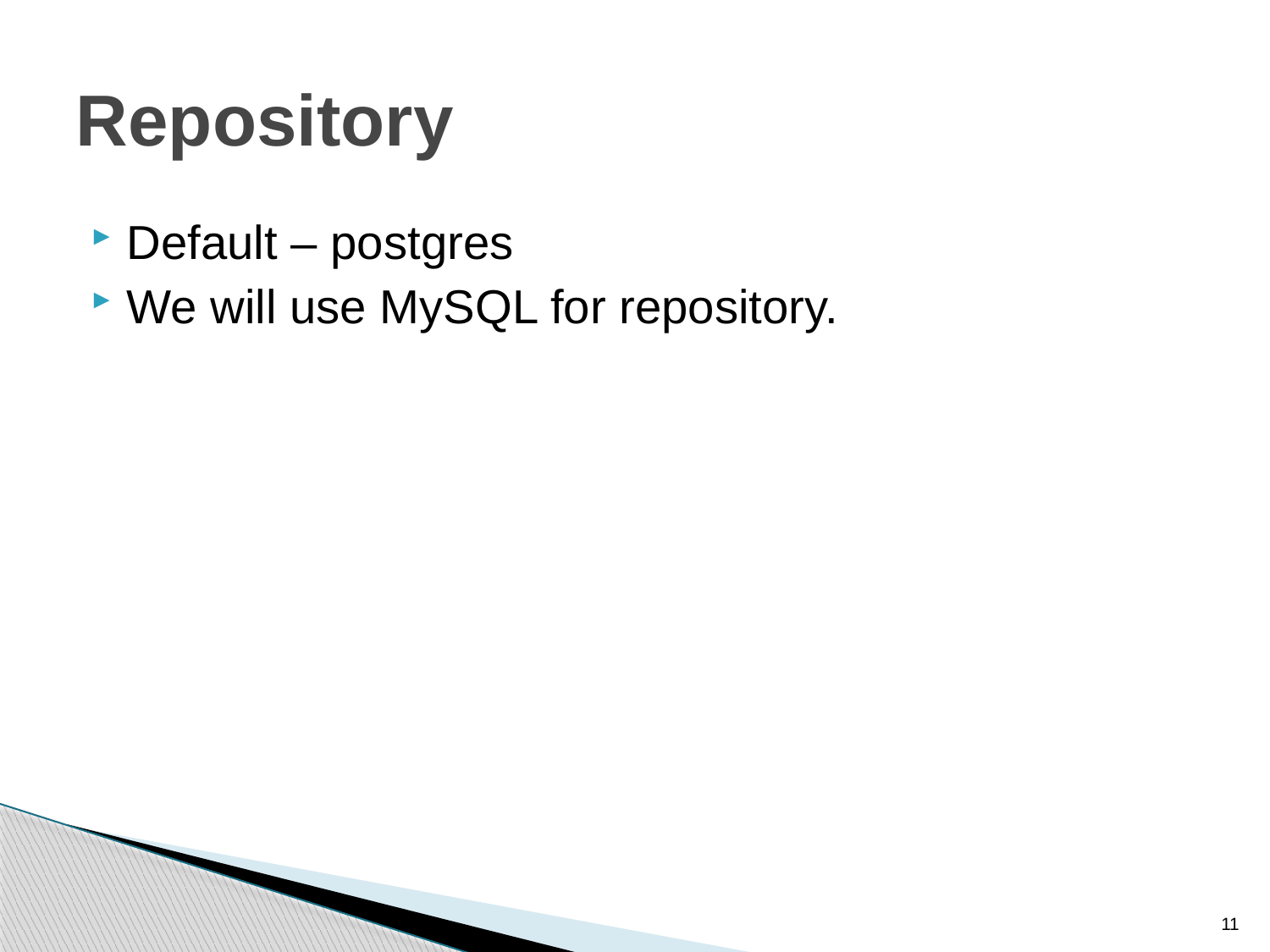

# Repository
Default – postgres
We will use MySQL for repository.
11